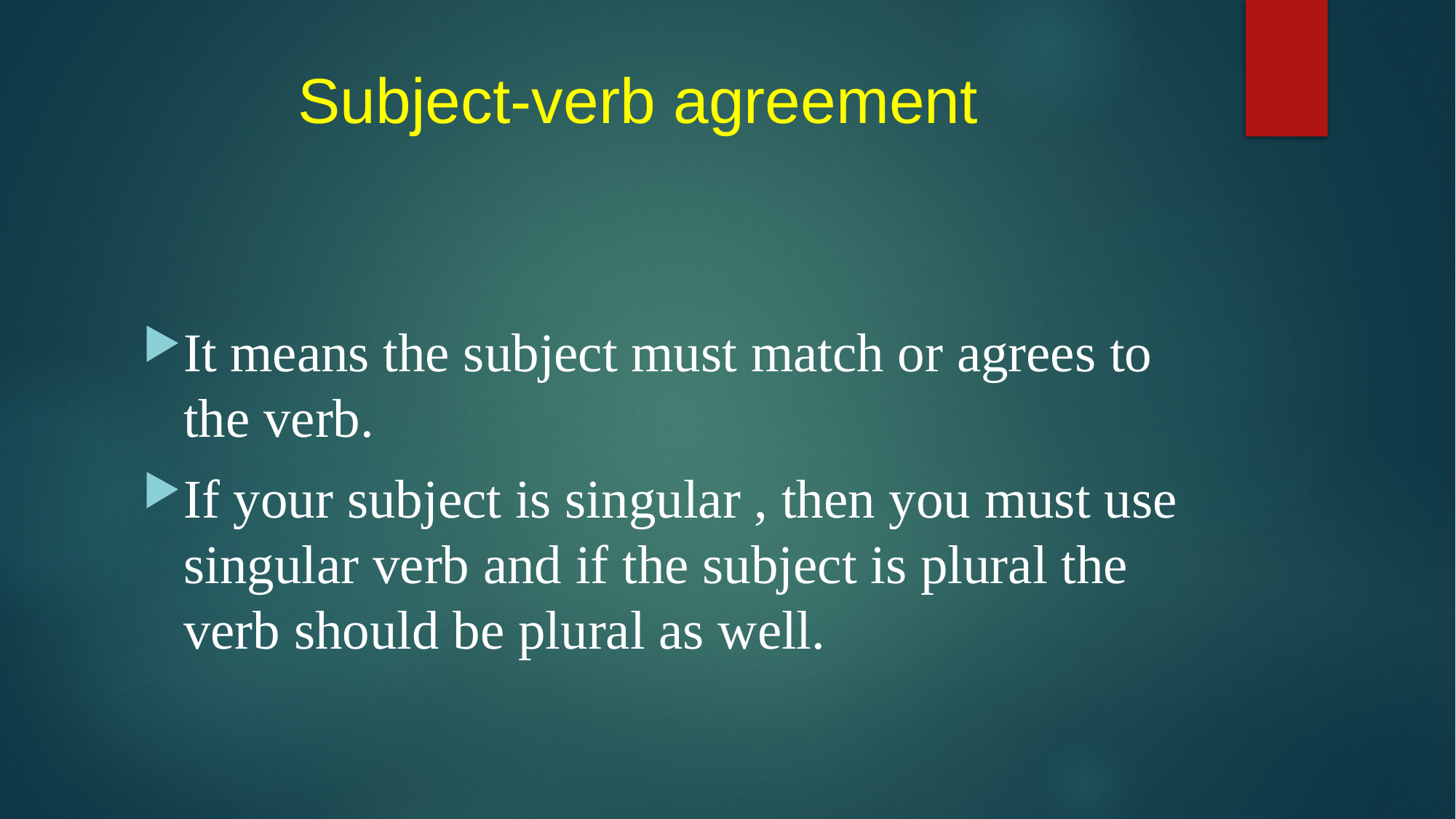

# Subject-verb agreement

It means the subject must match or agrees to the verb.
If your subject is singular , then you must use singular verb and if the subject is plural the verb should be plural as well.